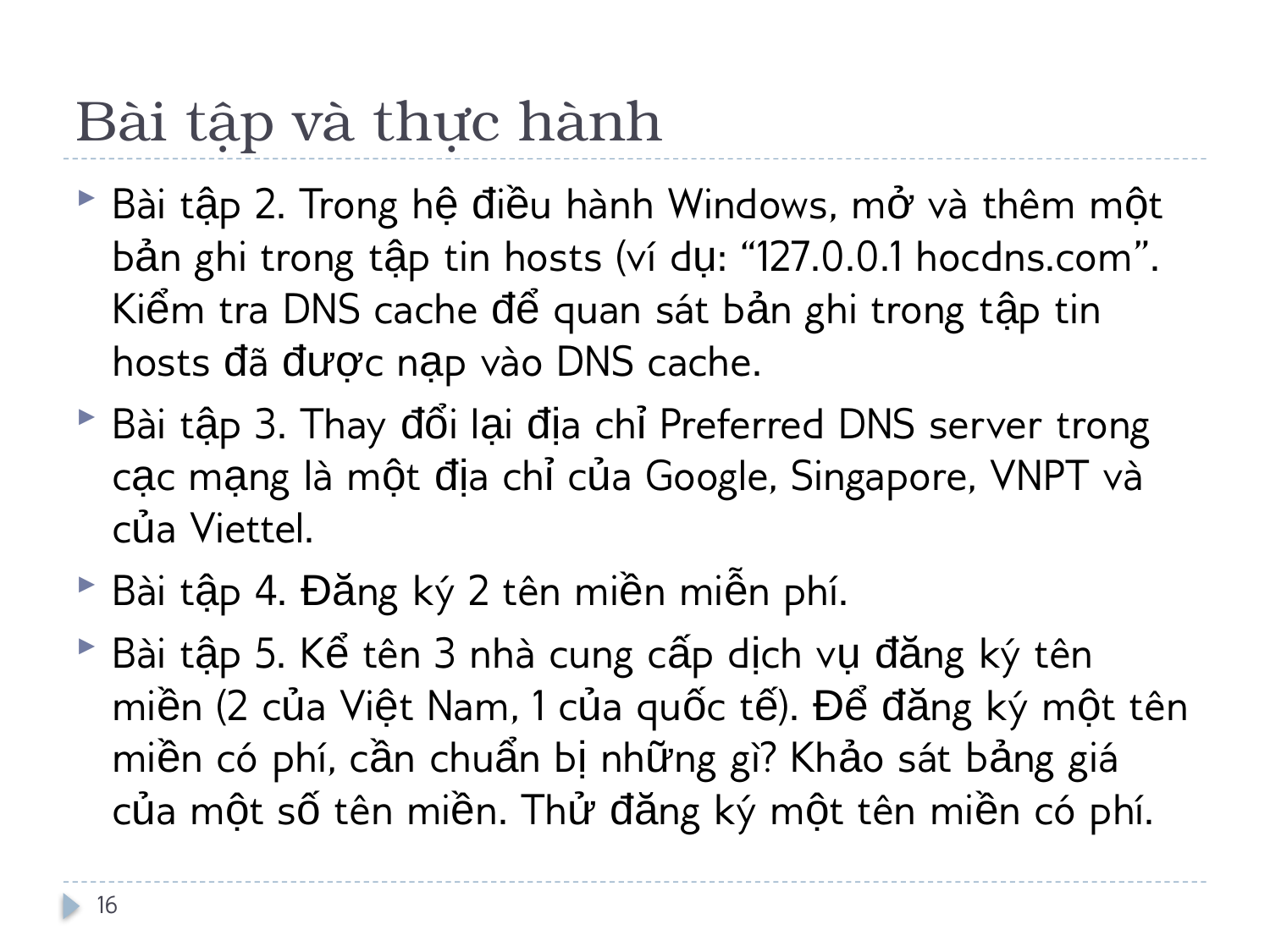

# Bài tập và thực hành
Bài tập 2. Trong hệ điều hành Windows, mở và thêm một bản ghi trong tập tin hosts (ví dụ: “127.0.0.1 hocdns.com”. Kiểm tra DNS cache để quan sát bản ghi trong tập tin hosts đã được nạp vào DNS cache.
Bài tập 3. Thay đổi lại địa chỉ Preferred DNS server trong cạc mạng là một địa chỉ của Google, Singapore, VNPT và của Viettel.
Bài tập 4. Đăng ký 2 tên miền miễn phí.
Bài tập 5. Kể tên 3 nhà cung cấp dịch vụ đăng ký tên miền (2 của Việt Nam, 1 của quốc tế). Để đăng ký một tên miền có phí, cần chuẩn bị những gì? Khảo sát bảng giá của một số tên miền. Thử đăng ký một tên miền có phí.
16